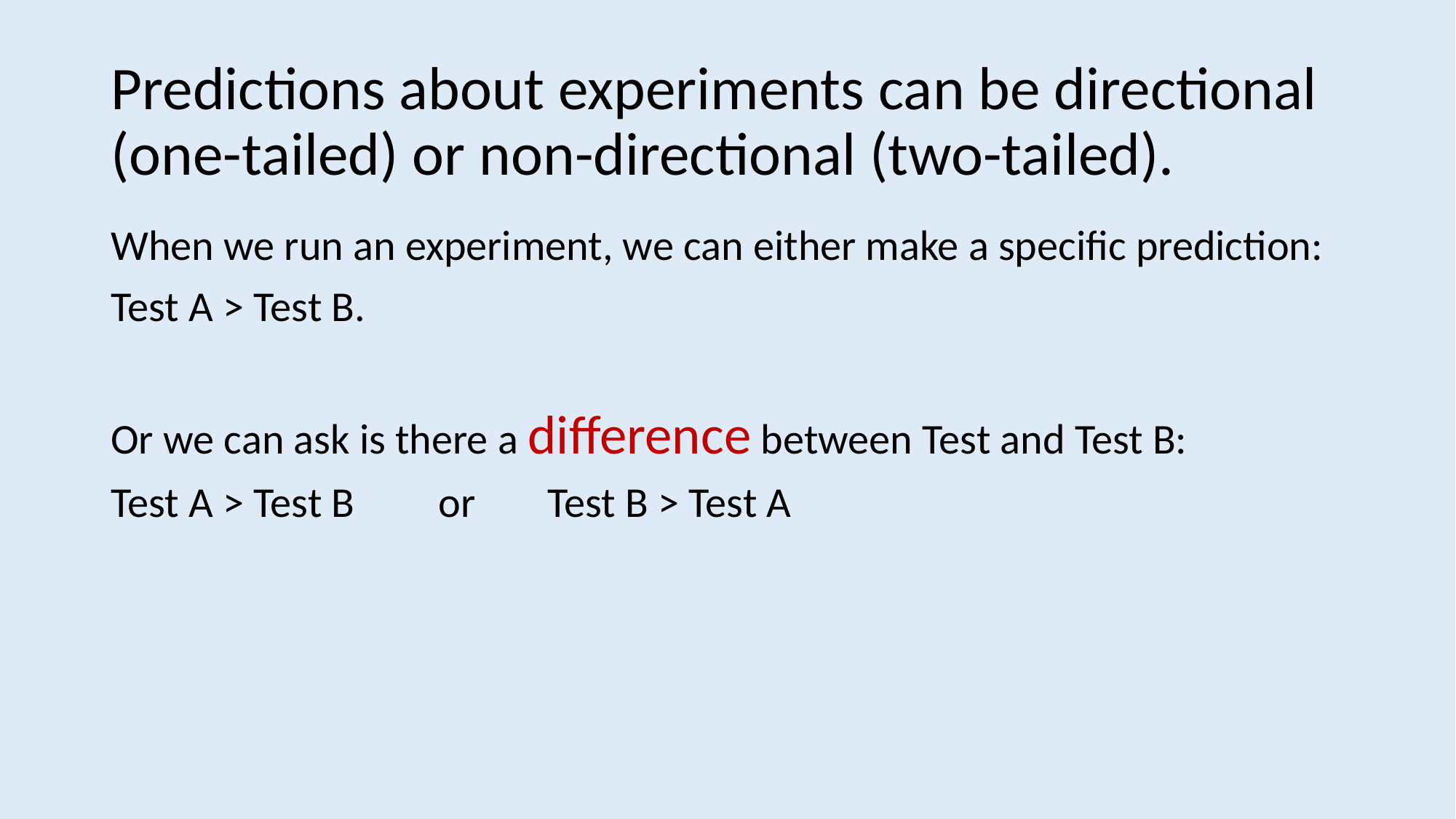

# Predictions about experiments can be directional (one-tailed) or non-directional (two-tailed).
When we run an experiment, we can either make a specific prediction:
Test A > Test B.

Or we can ask is there a difference between Test and Test B:
Test A > Test B	or	Test B > Test A